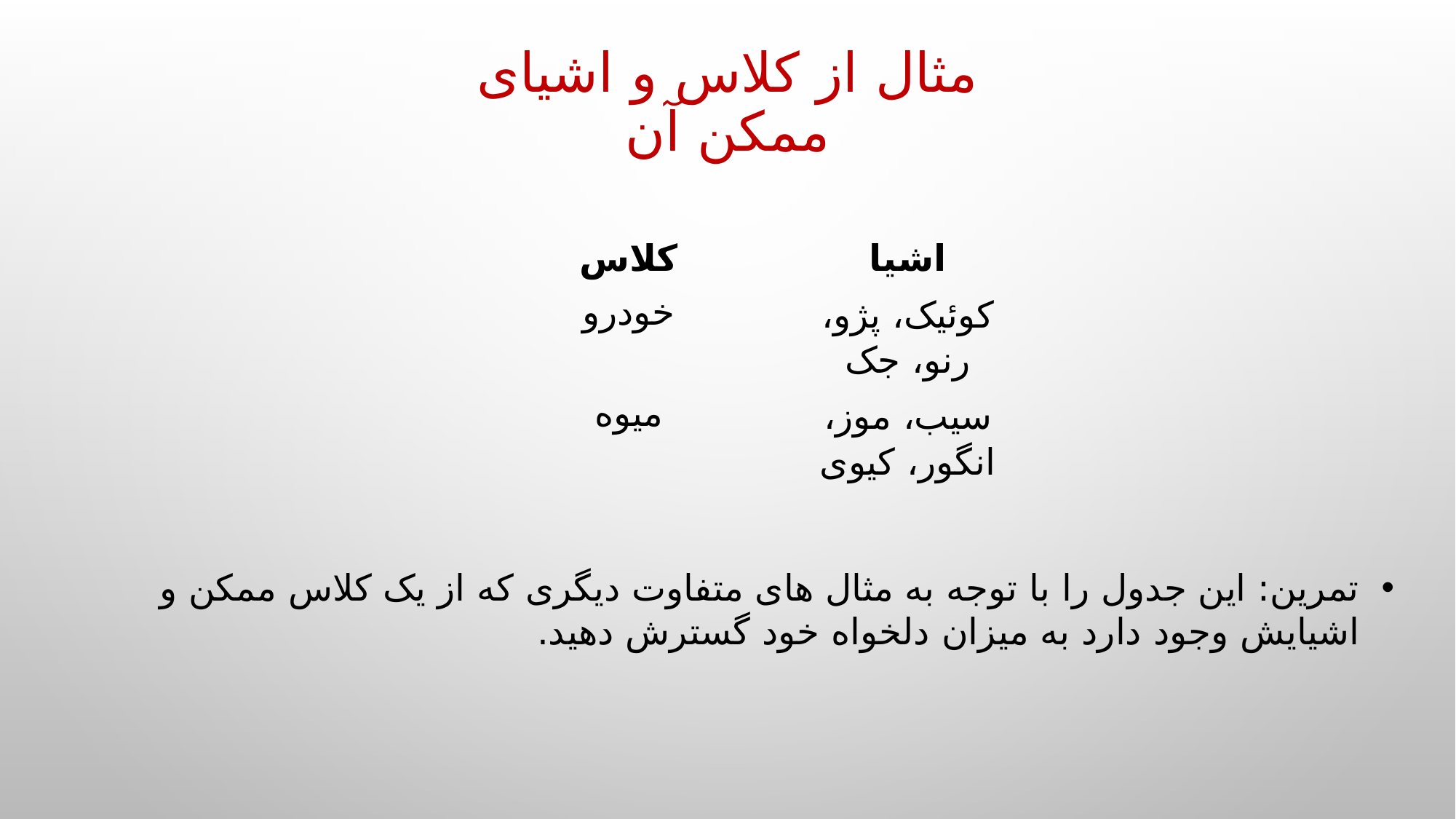

مثال از کلاس و اشیای ممکن آن
| کلاس | اشیا |
| --- | --- |
| خودرو | کوئیک، پژو، رنو، جک |
| میوه | سیب، موز، انگور، کیوی |
تمرین: این جدول را با توجه به مثال های متفاوت دیگری که از یک کلاس ممکن و اشیایش وجود دارد به میزان دلخواه خود گسترش دهید.